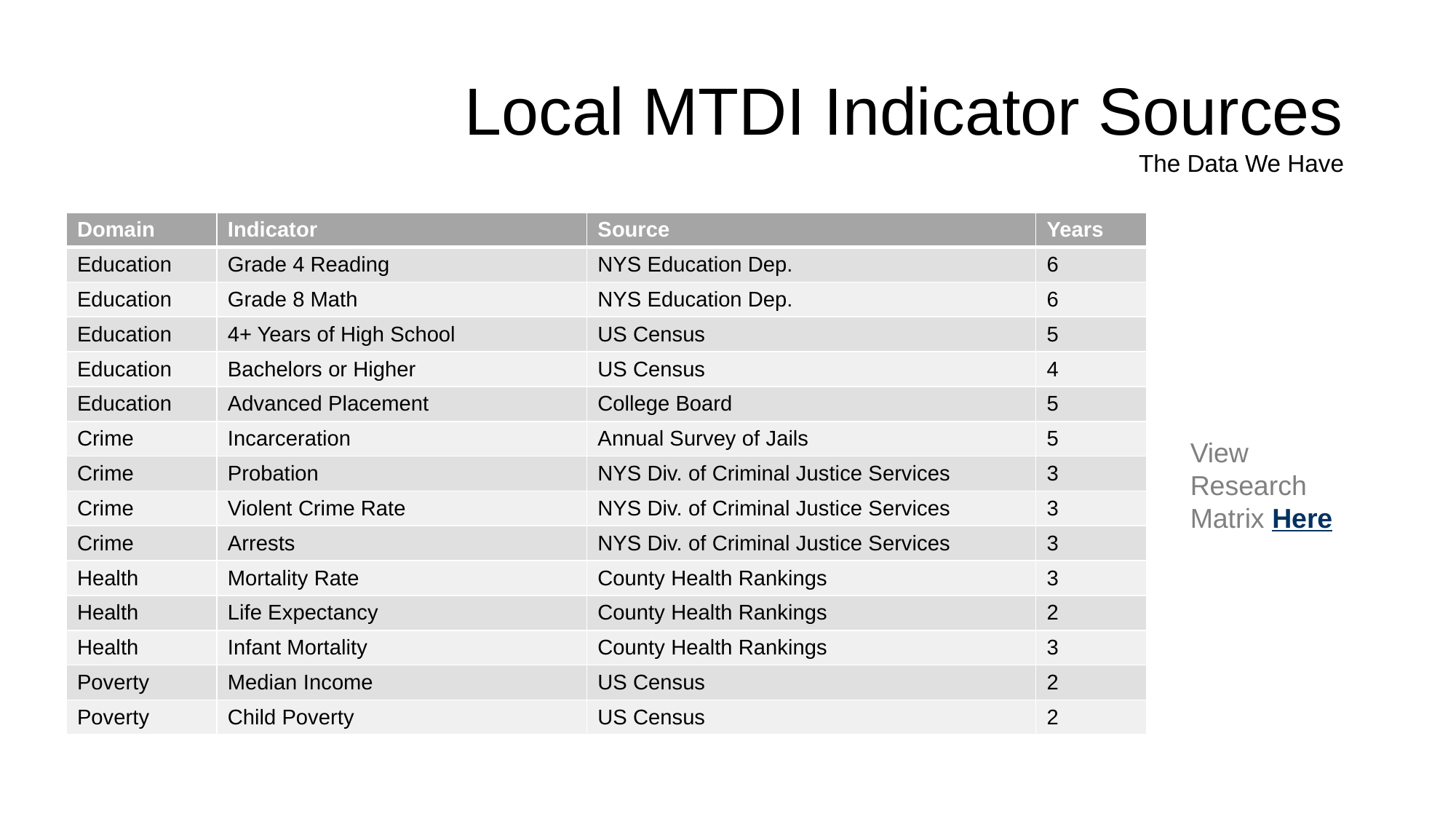

# Local MTDI Indicator Sources The Data We Have
| Domain | Indicator | Source | Years |
| --- | --- | --- | --- |
| Education | Grade 4 Reading | NYS Education Dep. | 6 |
| Education | Grade 8 Math | NYS Education Dep. | 6 |
| Education | 4+ Years of High School | US Census | 5 |
| Education | Bachelors or Higher | US Census | 4 |
| Education | Advanced Placement | College Board | 5 |
| Crime | Incarceration | Annual Survey of Jails | 5 |
| Crime | Probation | NYS Div. of Criminal Justice Services | 3 |
| Crime | Violent Crime Rate | NYS Div. of Criminal Justice Services | 3 |
| Crime | Arrests | NYS Div. of Criminal Justice Services | 3 |
| Health | Mortality Rate | County Health Rankings | 3 |
| Health | Life Expectancy | County Health Rankings | 2 |
| Health | Infant Mortality | County Health Rankings | 3 |
| Poverty | Median Income | US Census | 2 |
| Poverty | Child Poverty | US Census | 2 |
View
Research
Matrix Here